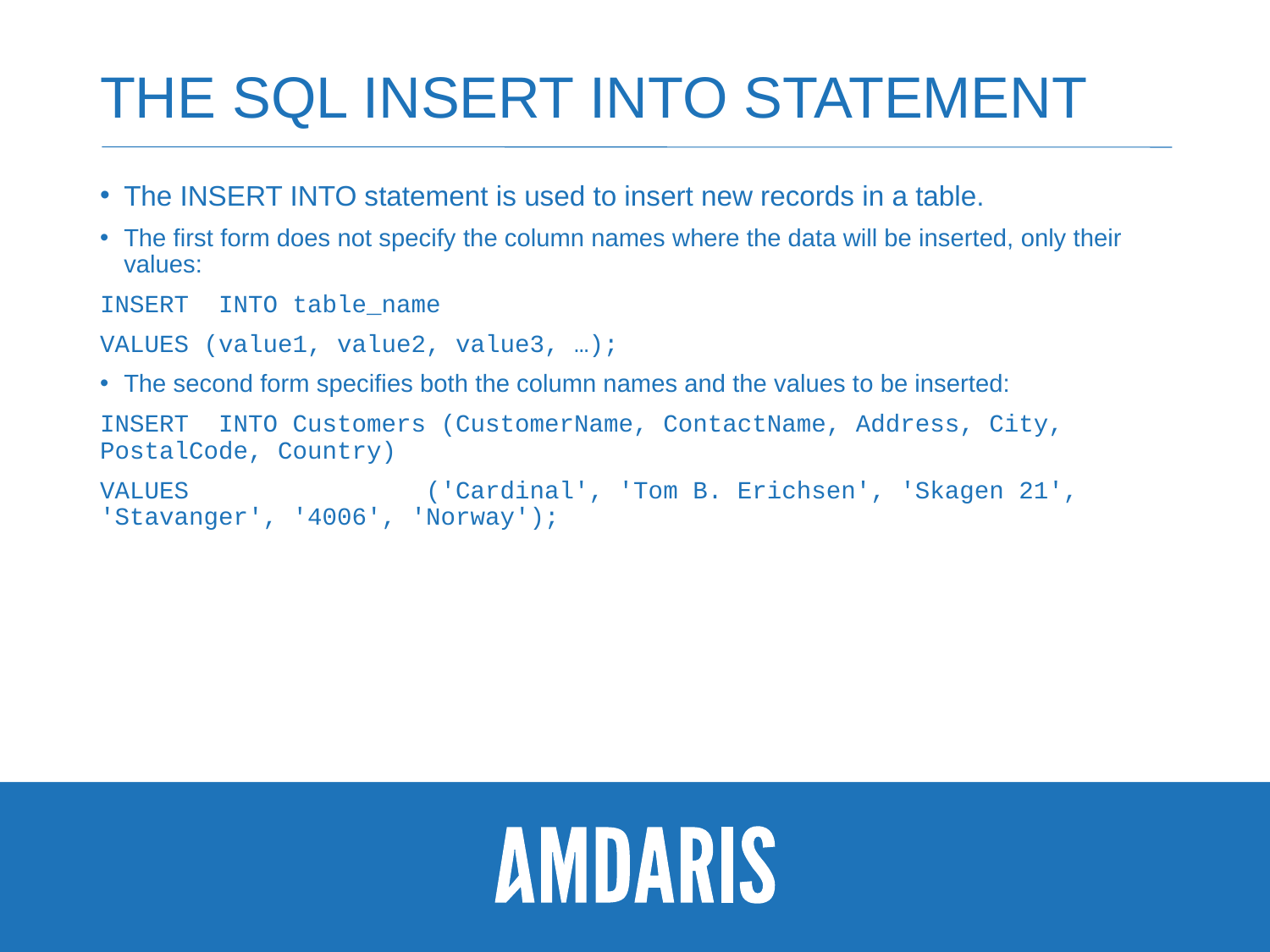

# The SQL INSERT INTO Statement
The INSERT INTO statement is used to insert new records in a table.
The first form does not specify the column names where the data will be inserted, only their values:
INSERT  INTO table_name
VALUES (value1, value2, value3, …);
The second form specifies both the column names and the values to be inserted:
INSERT  INTO Customers (CustomerName, ContactName, Address, City, PostalCode, Country)
VALUES                ('Cardinal', 'Tom B. Erichsen', 'Skagen 21', 'Stavanger', '4006', 'Norway');